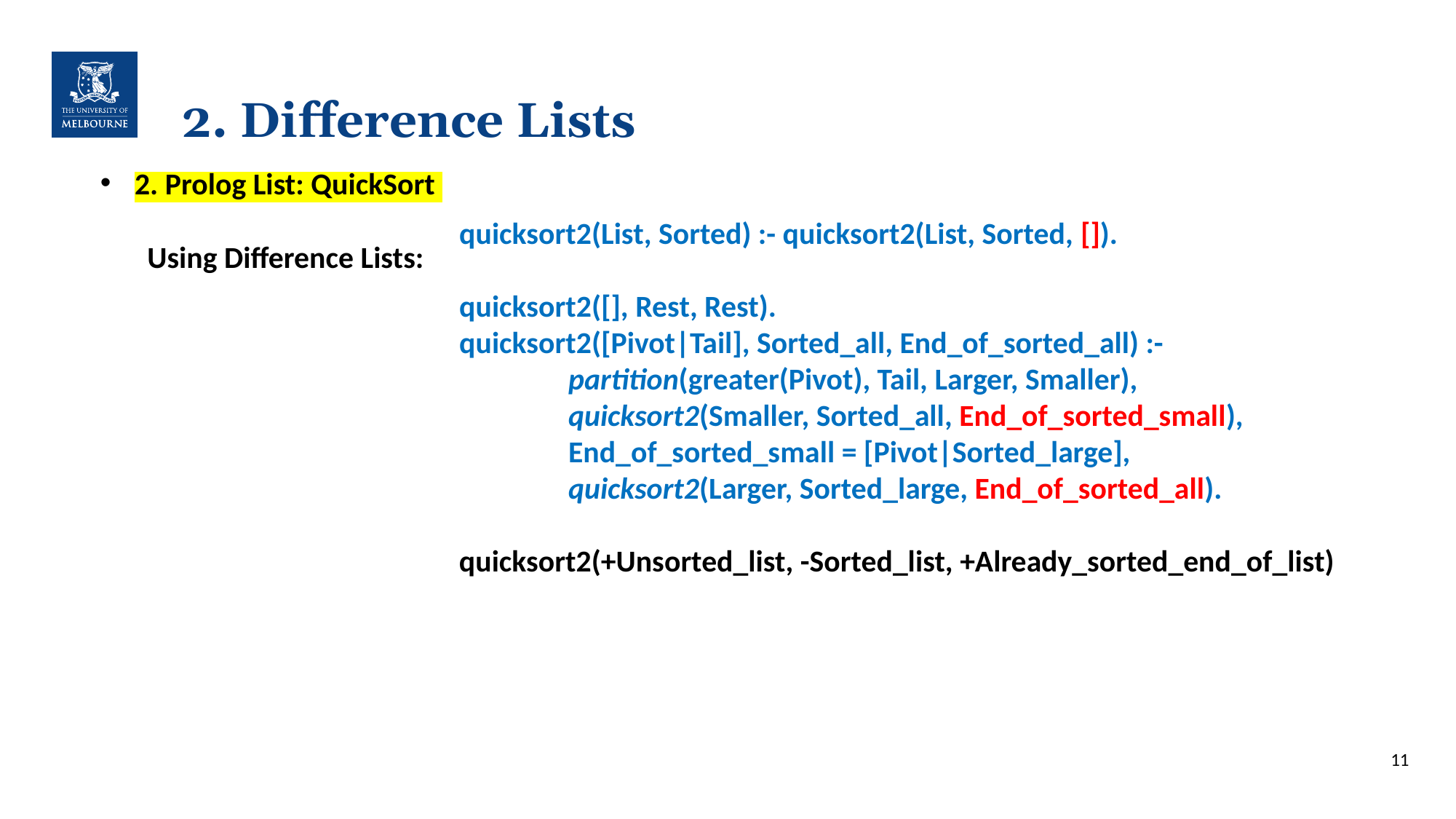

# 2. Difference Lists
2. Prolog List: QuickSort

quicksort2(List, Sorted) :- quicksort2(List, Sorted, []).

quicksort2([], Rest, Rest).
quicksort2([Pivot|Tail], Sorted_all, End_of_sorted_all) :-
	partition(greater(Pivot), Tail, Larger, Smaller),
	quicksort2(Smaller, Sorted_all, End_of_sorted_small),
	End_of_sorted_small = [Pivot|Sorted_large],
	quicksort2(Larger, Sorted_large, End_of_sorted_all).
Using Difference Lists:
quicksort2(+Unsorted_list, -Sorted_list, +Already_sorted_end_of_list)
11